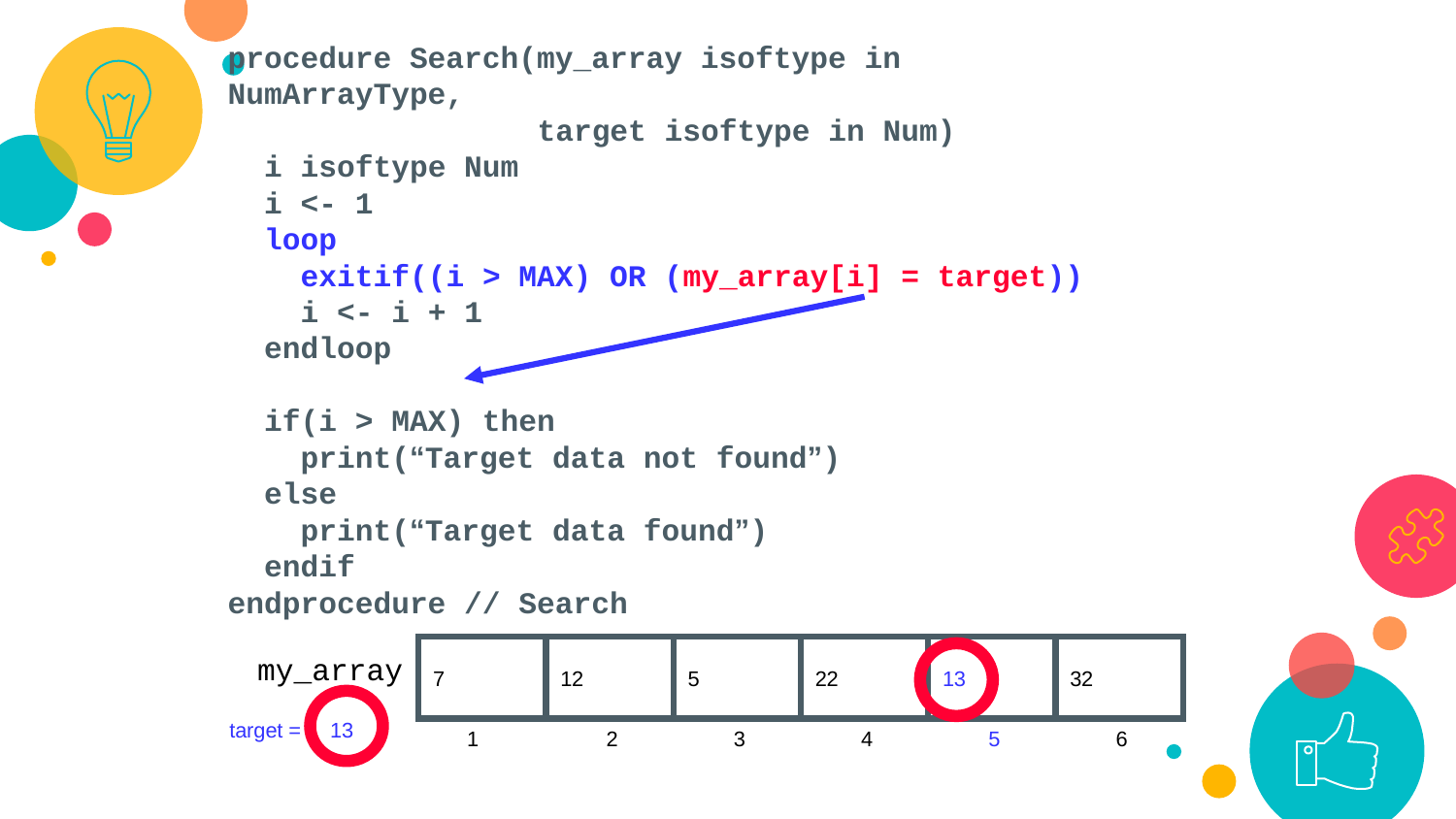

procedure Search(my_array isoftype in NumArrayType,
                 target isoftype in Num)
  i isoftype Num
  i <- 1
  loop
    exitif((i > MAX) OR (my_array[i] = target))
    i <- i + 1
  endloop

  if(i > MAX) then
    print(“Target data not found”)
  else
    print(“Target data found”)
  endif
endprocedure // Search

7
12
5
22
13
32

my_array

target =     13
1
2
3
4
5
6